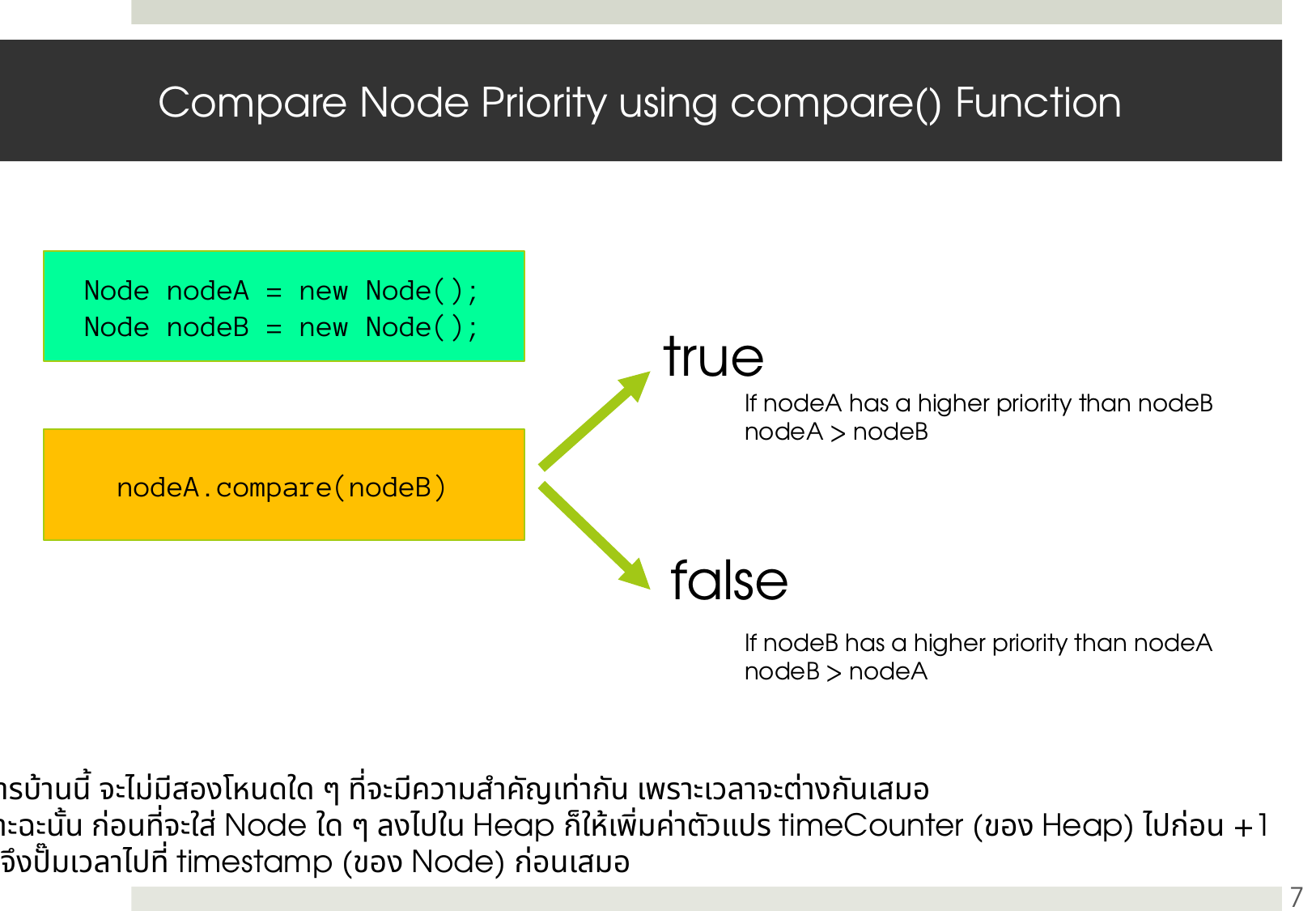

# Compare Node Priority using compare() Function
Node nodeA = new Node();
Node nodeB = new Node();
true
If nodeA has a higher priority than nodeB
nodeA > nodeB
nodeA.compare(nodeB)
false
If nodeB has a higher priority than nodeA
nodeB > nodeA
ในการบ้านนี้ จะไม่มีสองโหนดใด ๆ ที่จะมีความสำคัญเท่ากัน เพราะเวลาจะต่างกันเสมอ
เพราะฉะนั้น ก่อนที่จะใส่ Node ใด ๆ ลงไปใน Heap ก็ให้เพิ่มค่าตัวแปร timeCounter (ของ Heap) ไปก่อน +1
แล้วจึงปั๊มเวลาไปที่ timestamp (ของ Node) ก่อนเสมอ
7